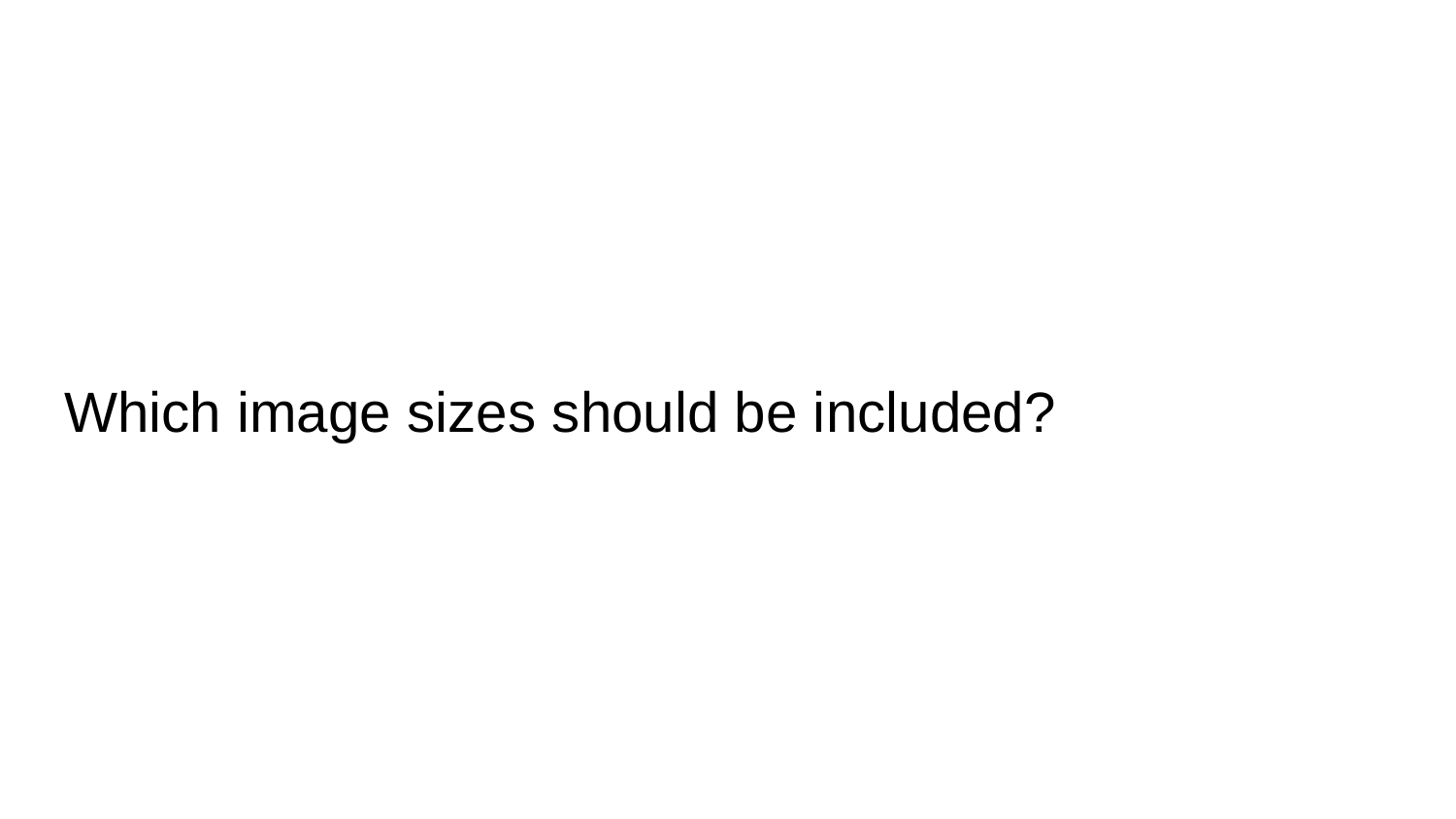

# Which image sizes should be included?